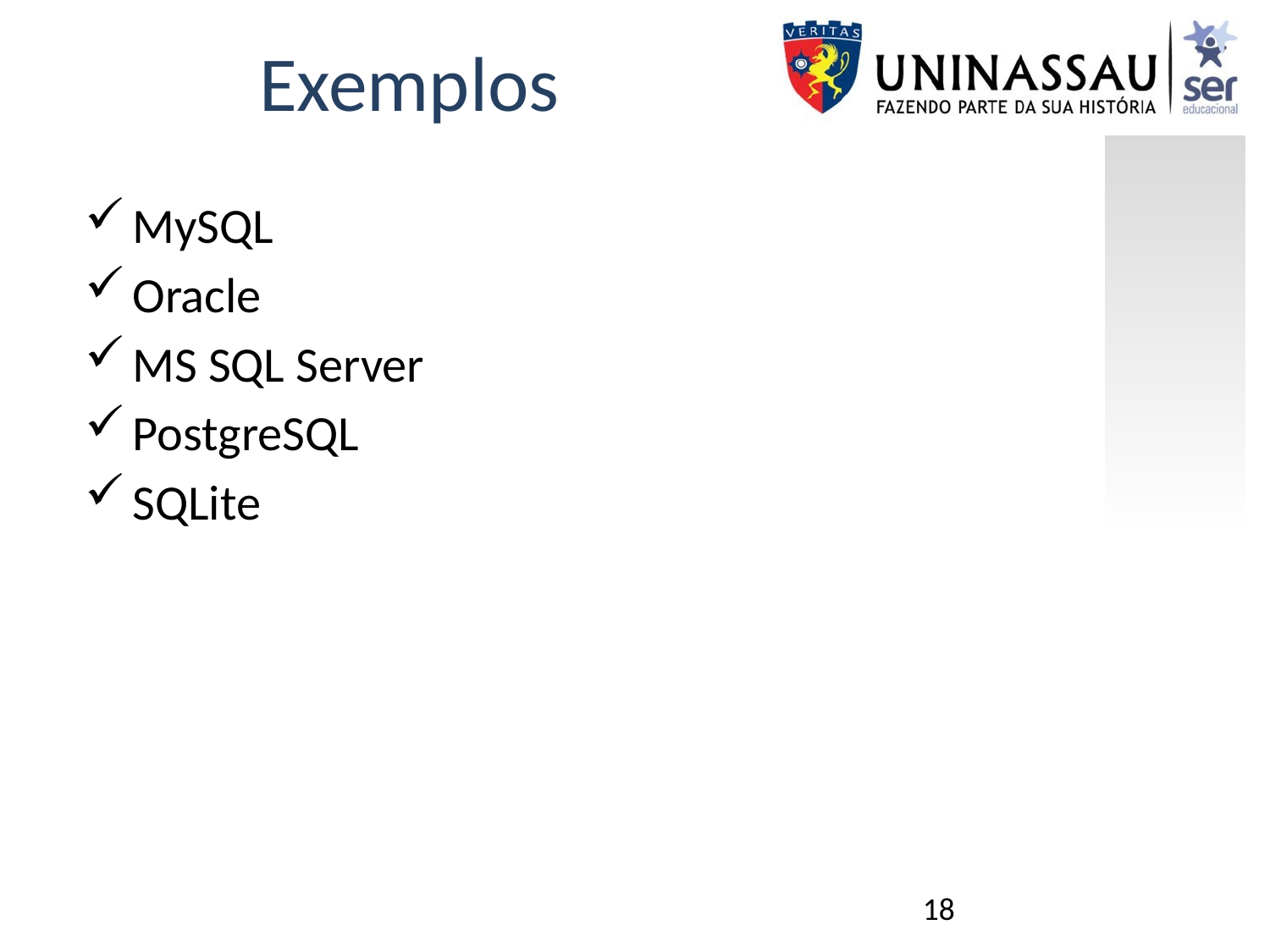

# Exemplos
MySQL
Oracle
MS SQL Server
PostgreSQL
SQLite
18